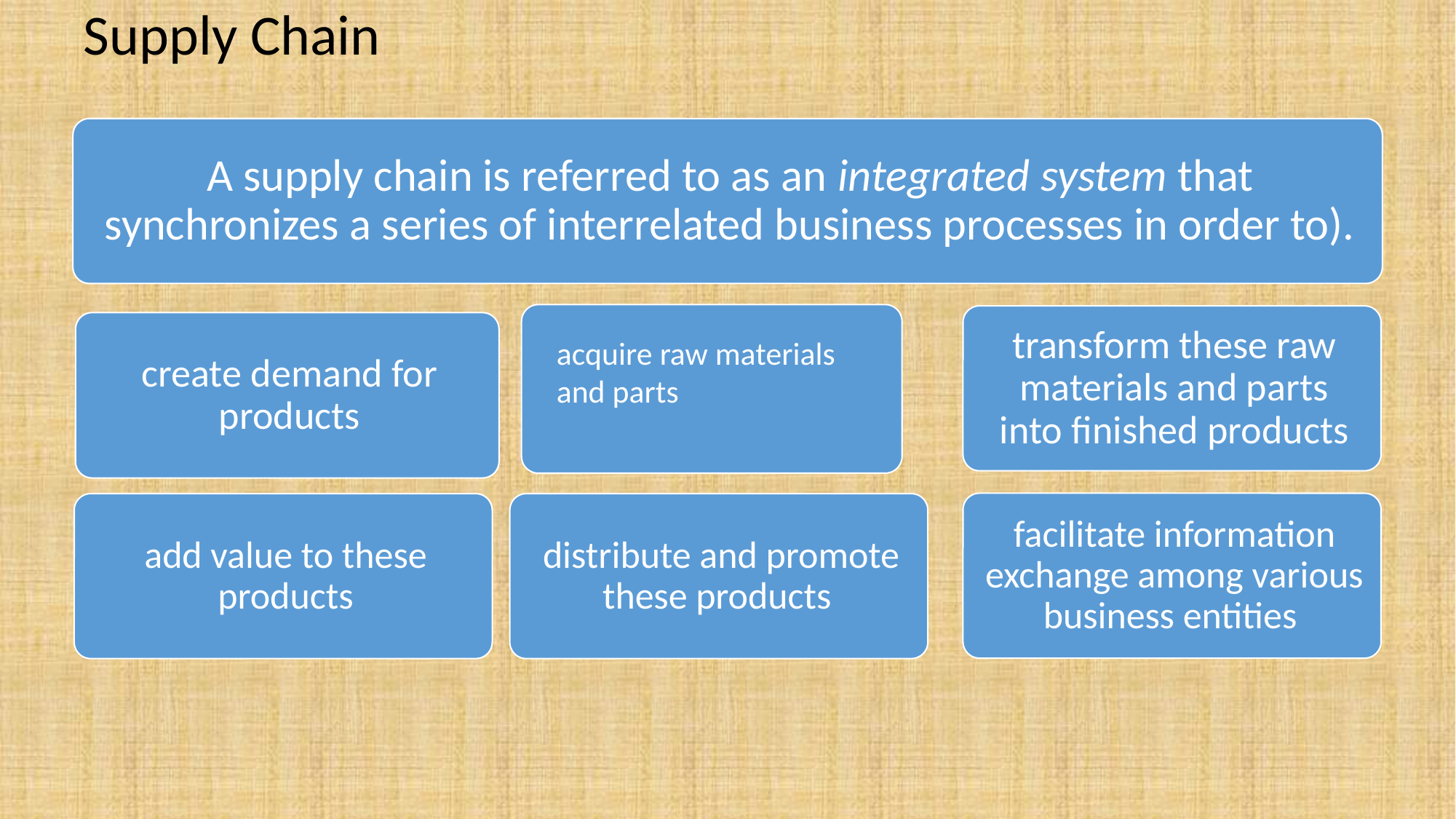

# Supply Chain
A supply chain is referred to as an integrated system that synchronizes a series of interrelated business processes in order to).
create demand for products
add value to these products
distribute and promote these products
transform these raw materials and parts into finished products
facilitate information exchange among various business entities

acquire raw materials and parts